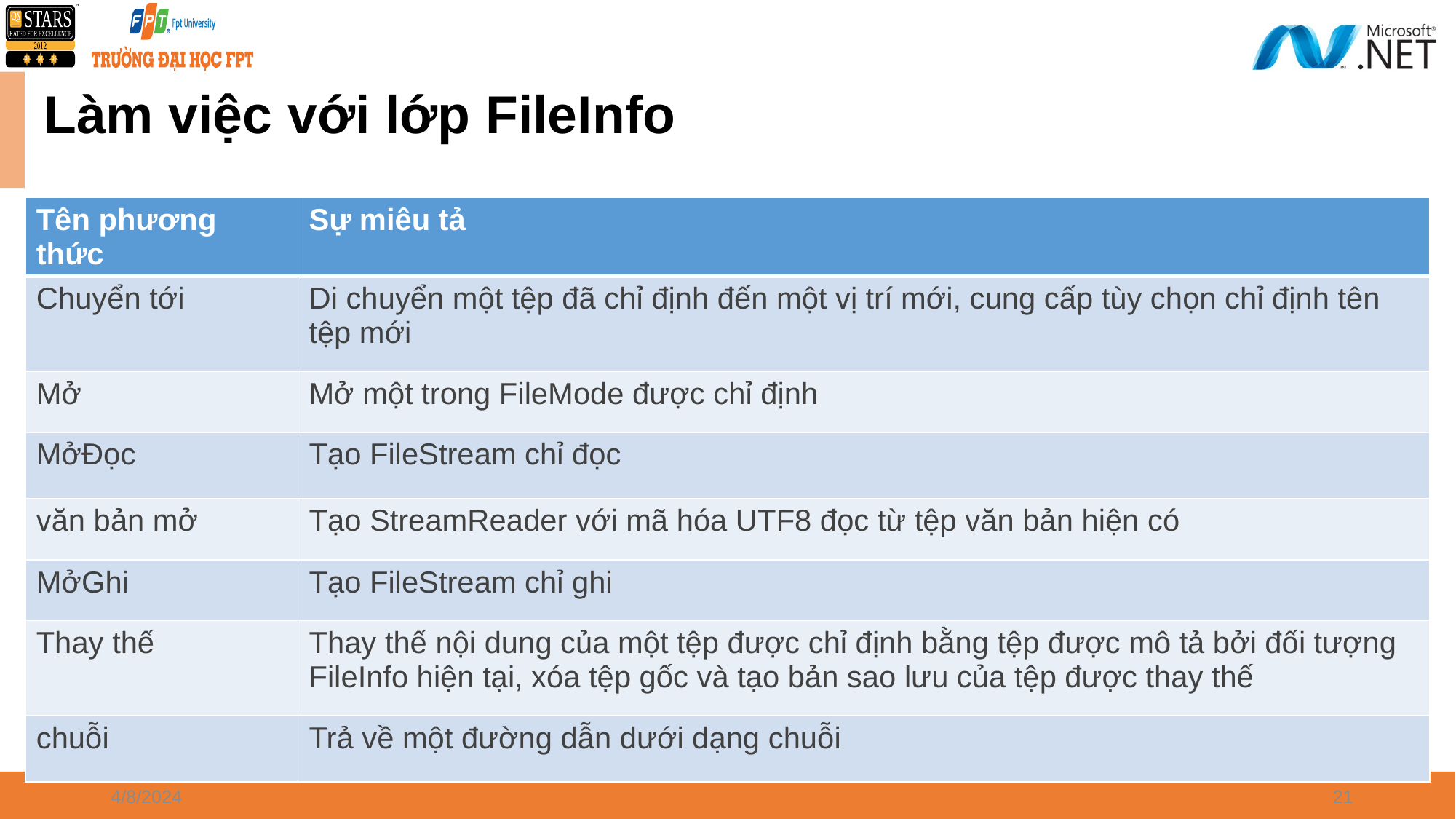

# Làm việc với lớp FileInfo
| Tên phương thức | Sự miêu tả |
| --- | --- |
| Chuyển tới | Di chuyển một tệp đã chỉ định đến một vị trí mới, cung cấp tùy chọn chỉ định tên tệp mới |
| Mở | Mở một trong FileMode được chỉ định |
| MởĐọc | Tạo FileStream chỉ đọc |
| văn bản mở | Tạo StreamReader với mã hóa UTF8 đọc từ tệp văn bản hiện có |
| MởGhi | Tạo FileStream chỉ ghi |
| Thay thế | Thay thế nội dung của một tệp được chỉ định bằng tệp được mô tả bởi đối tượng FileInfo hiện tại, xóa tệp gốc và tạo bản sao lưu của tệp được thay thế |
| chuỗi | Trả về một đường dẫn dưới dạng chuỗi |
4/8/2024
21